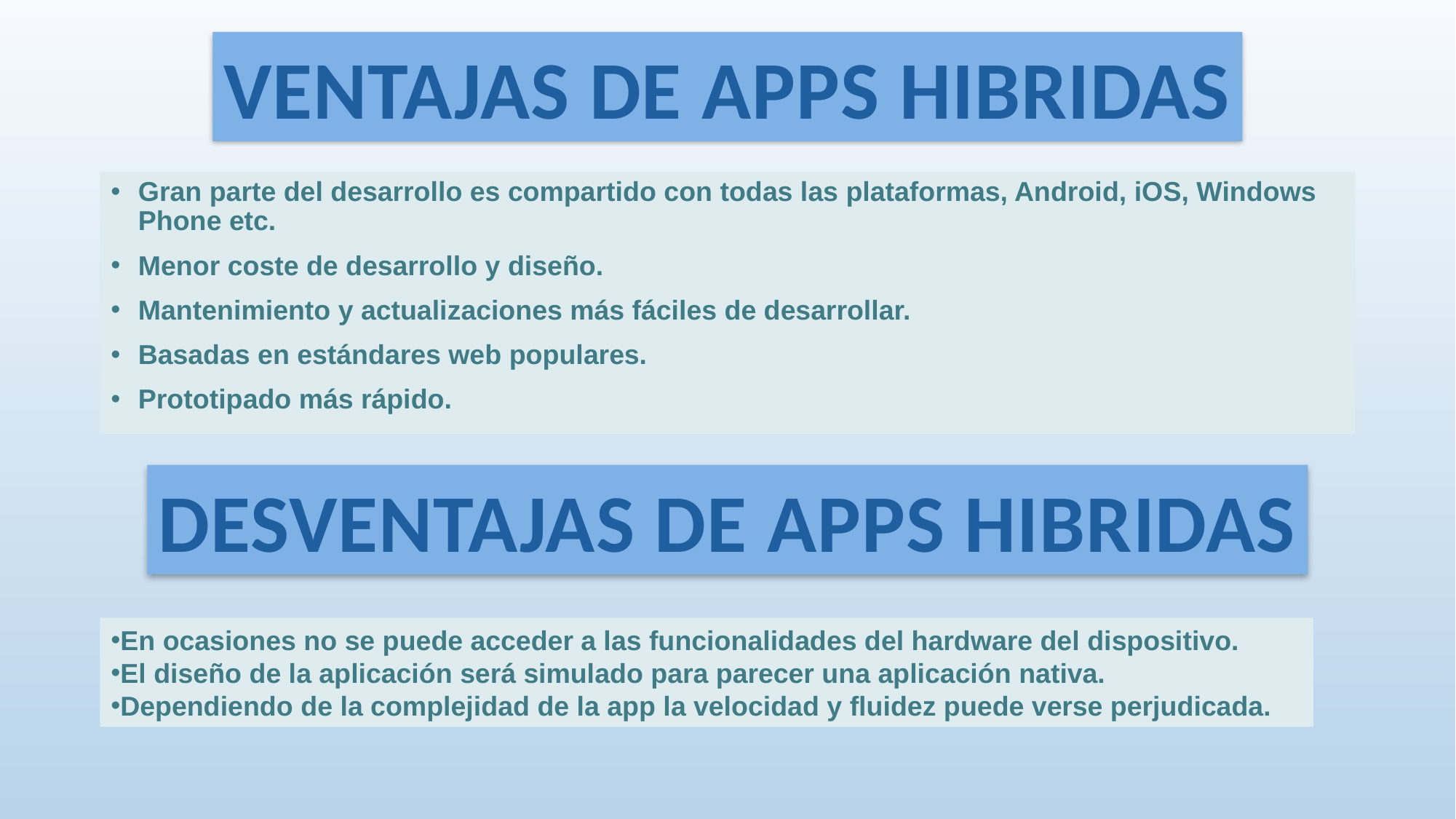

VENTAJAS DE APPS HIBRIDAS
Gran parte del desarrollo es compartido con todas las plataformas, Android, iOS, Windows Phone etc.
Menor coste de desarrollo y diseño.
Mantenimiento y actualizaciones más fáciles de desarrollar.
Basadas en estándares web populares.
Prototipado más rápido.

DESVENTAJAS DE APPS HIBRIDAS
En ocasiones no se puede acceder a las funcionalidades del hardware del dispositivo.
El diseño de la aplicación será simulado para parecer una aplicación nativa.
Dependiendo de la complejidad de la app la velocidad y fluidez puede verse perjudicada.